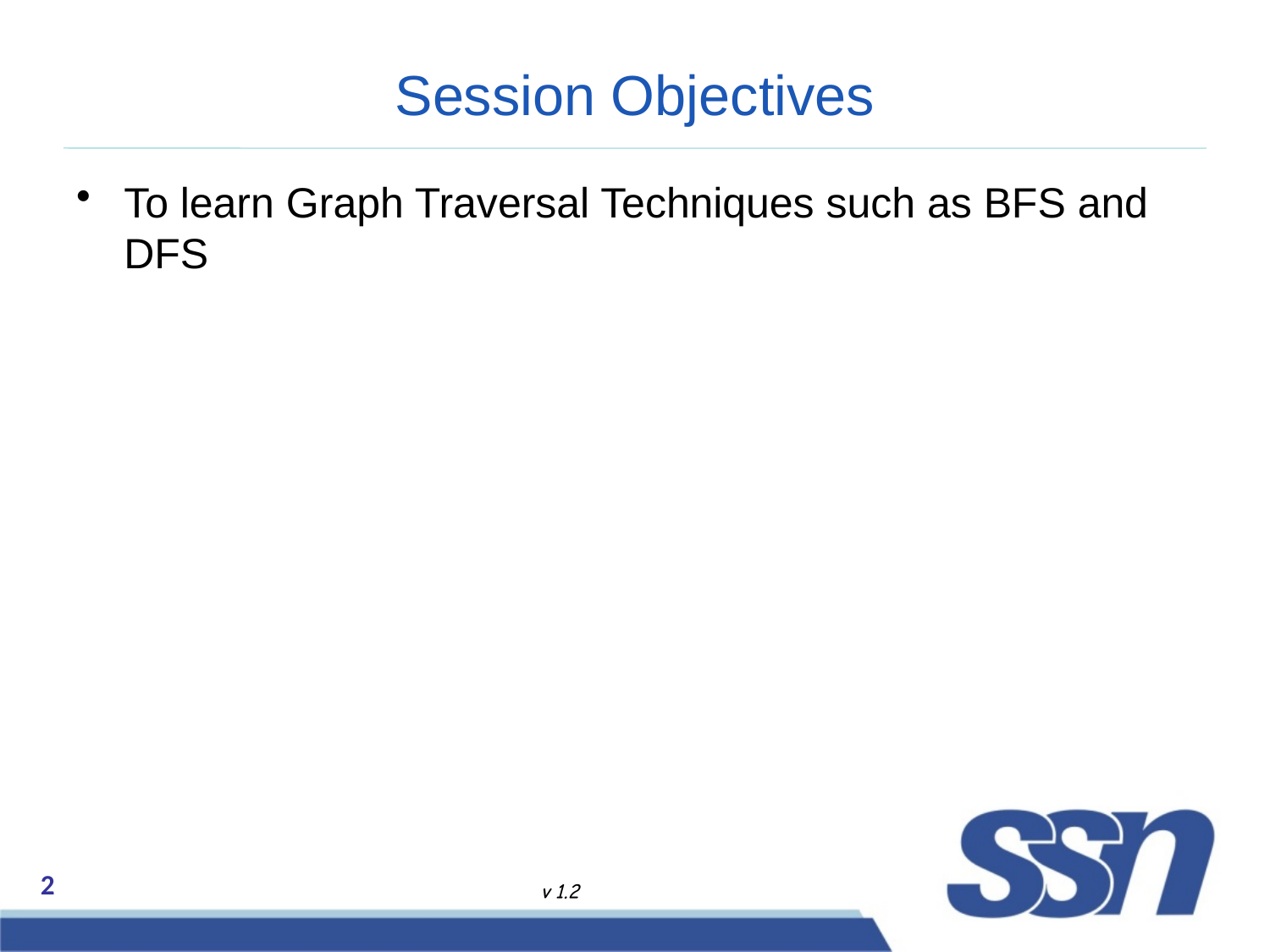

# Session Objectives
To learn Graph Traversal Techniques such as BFS and DFS